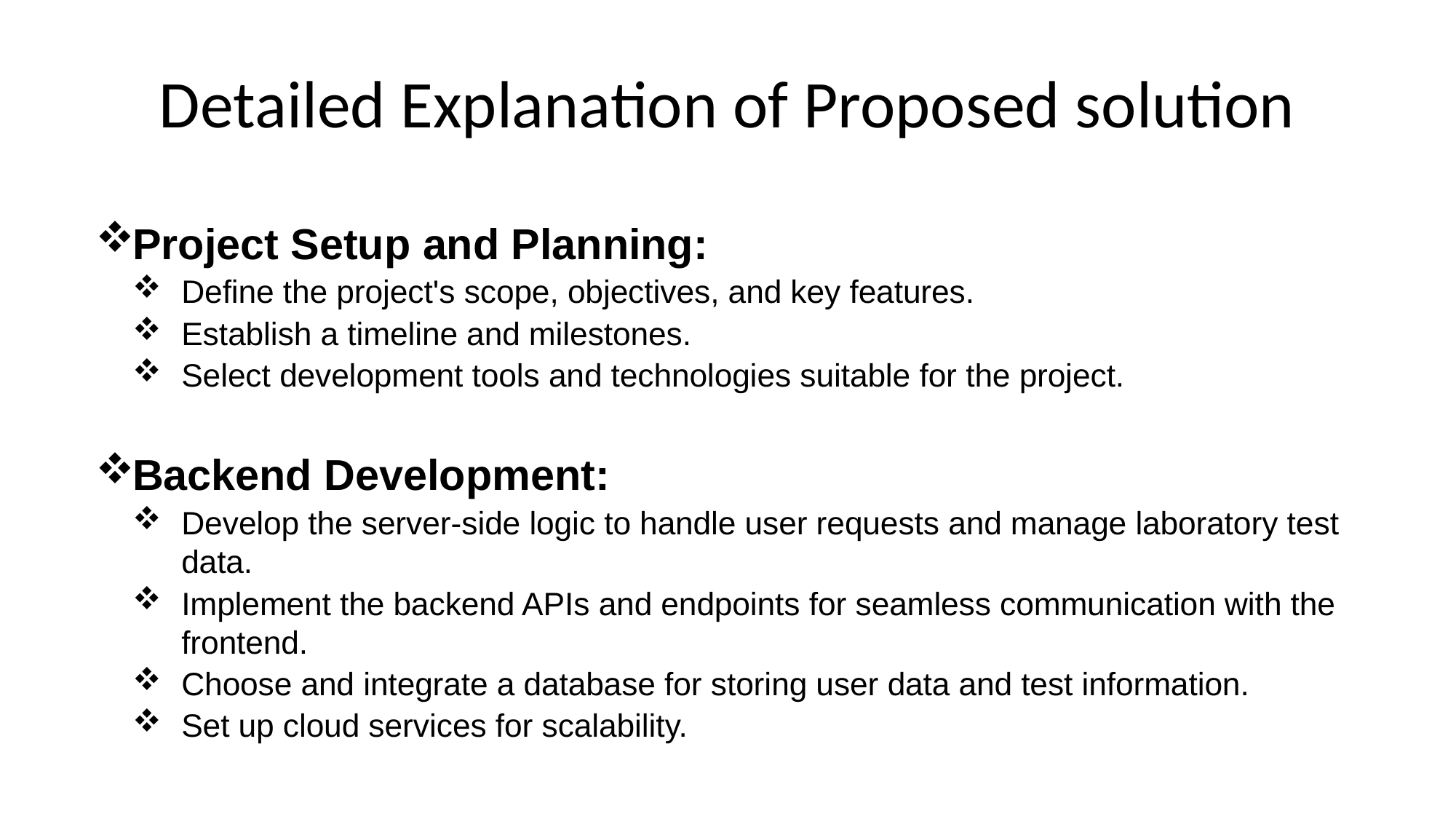

# Detailed Explanation of Proposed solution
Project Setup and Planning:
Define the project's scope, objectives, and key features.
Establish a timeline and milestones.
Select development tools and technologies suitable for the project.

Backend Development:
Develop the server-side logic to handle user requests and manage laboratory test data.
Implement the backend APIs and endpoints for seamless communication with the frontend.
Choose and integrate a database for storing user data and test information.
Set up cloud services for scalability.